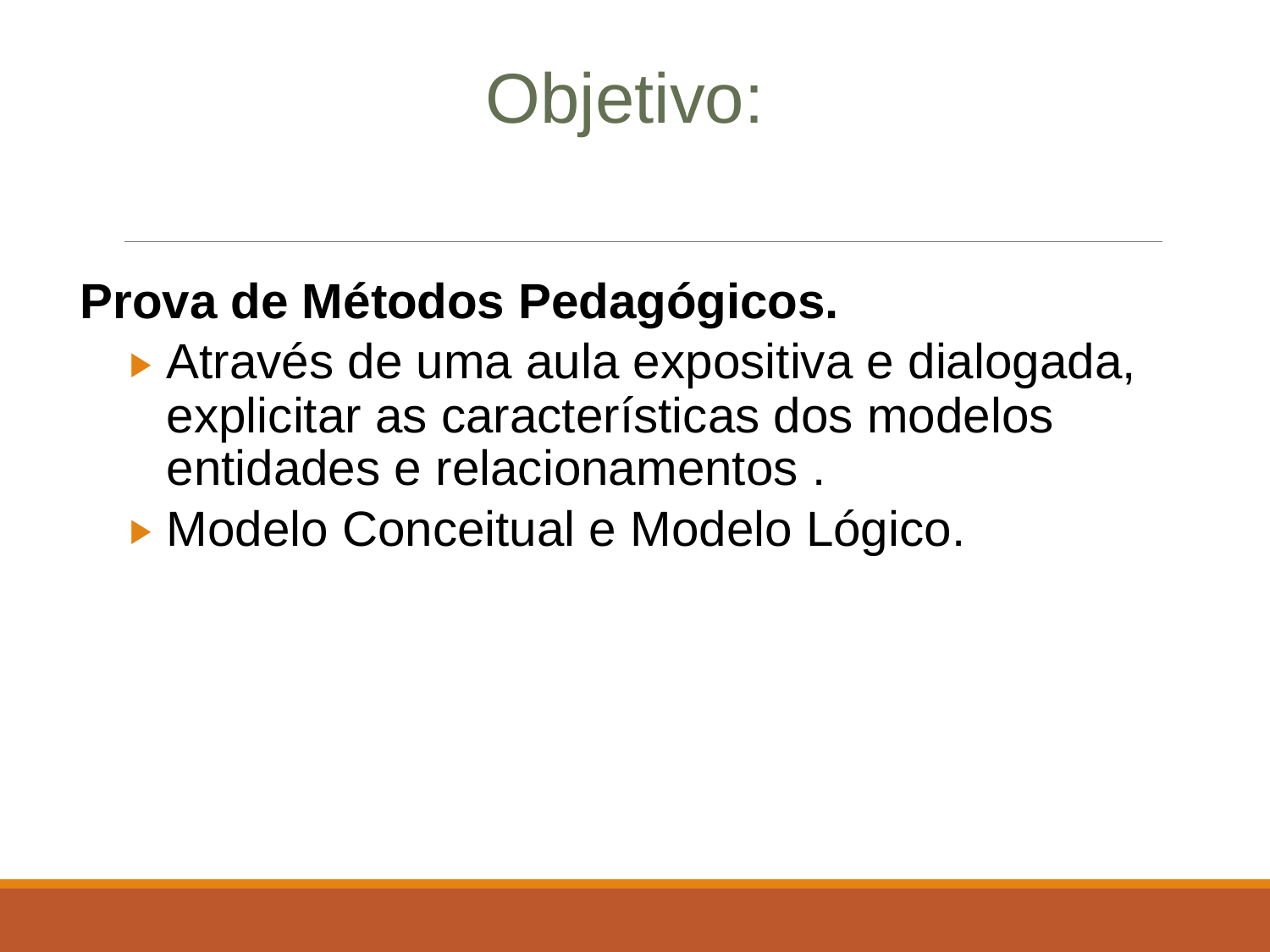

Objetivo:
Prova de Métodos Pedagógicos.
Através de uma aula expositiva e dialogada, explicitar as características dos modelos entidades e relacionamentos .
Modelo Conceitual e Modelo Lógico.